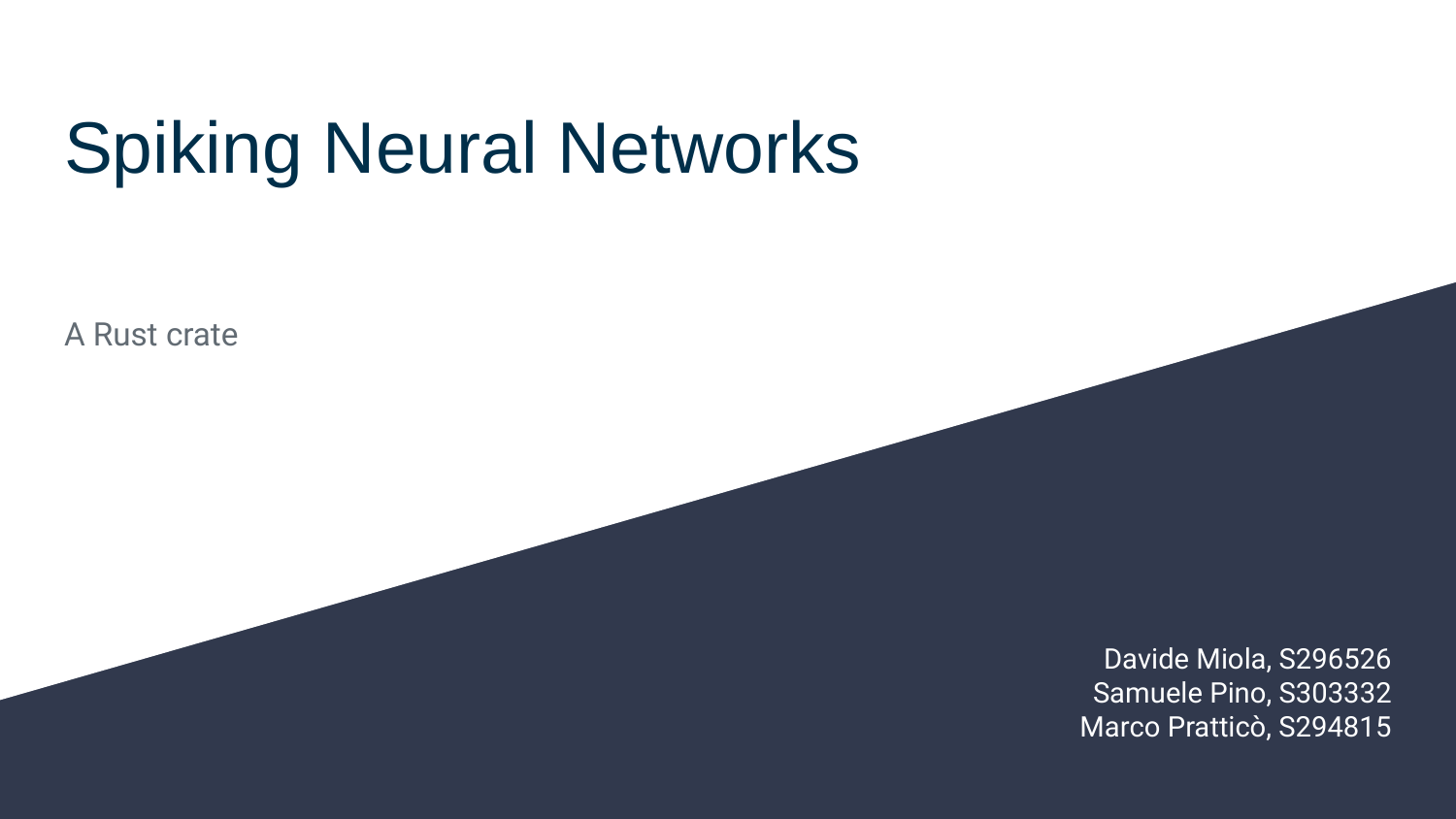

# Spiking Neural Networks
A Rust crate
Davide Miola, S296526
Samuele Pino, S303332
Marco Pratticò, S294815